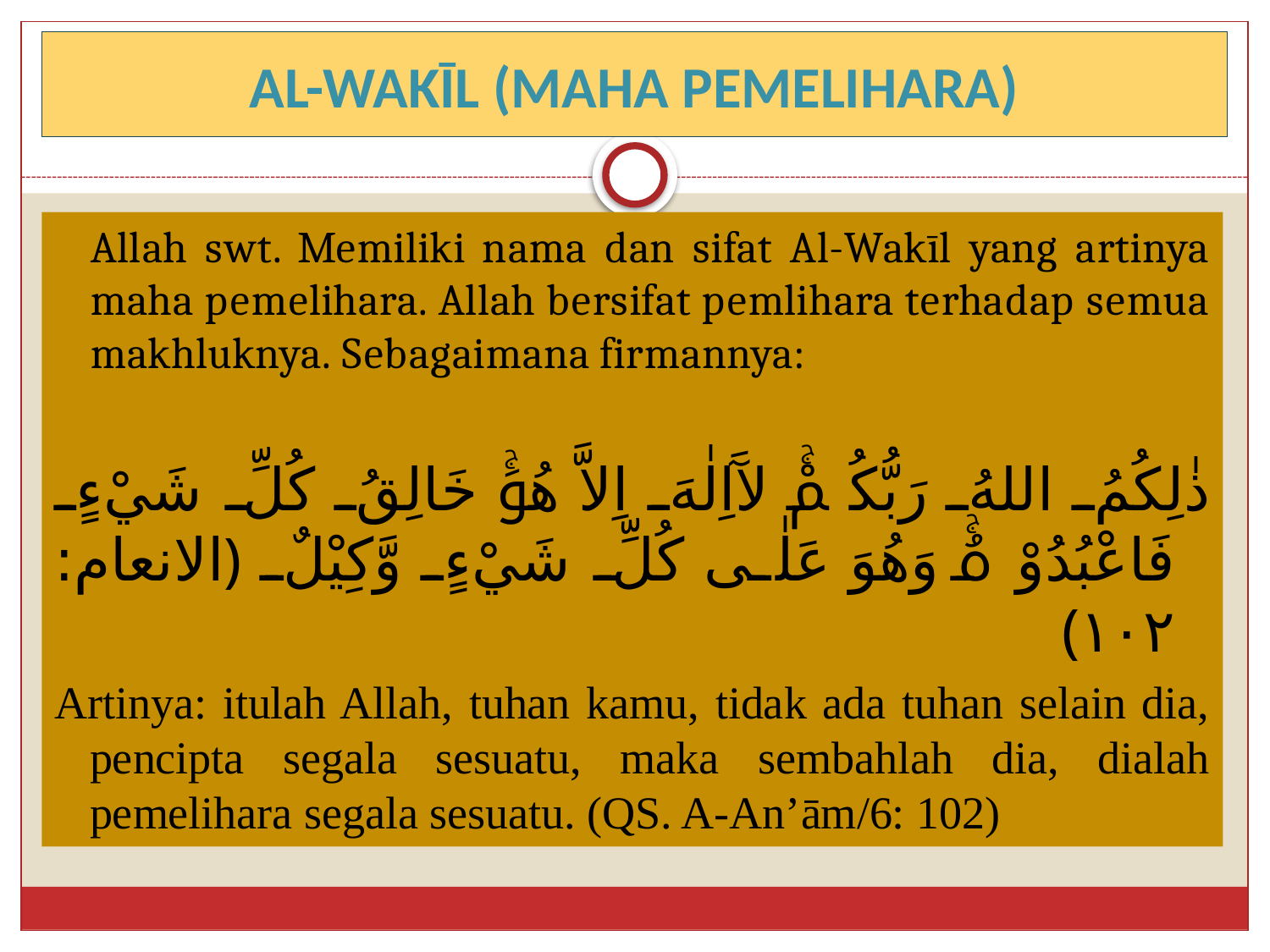

# Al-Wakīl (maha pemelihara)
	Allah swt. Memiliki nama dan sifat Al-Wakīl yang artinya maha pemelihara. Allah bersifat pemlihara terhadap semua makhluknya. Sebagaimana firmannya:

	ذٰلِكُمُ اللهُ رَبُّكُمْۚ لآَاِلٰهَ اِلاَّ هُوَۚ خَالِقُ كُلِّ شَيْءٍ فَاعْبُدُوْهُۚ وَهُوَ عَلٰى كُلِّ شَيْءٍ وَّكِيْلٌ ﴿الانعام: ١٠٢﴾
Artinya: itulah Allah, tuhan kamu, tidak ada tuhan selain dia, pencipta segala sesuatu, maka sembahlah dia, dialah pemelihara segala sesuatu. (QS. A-An’ām/6: 102)